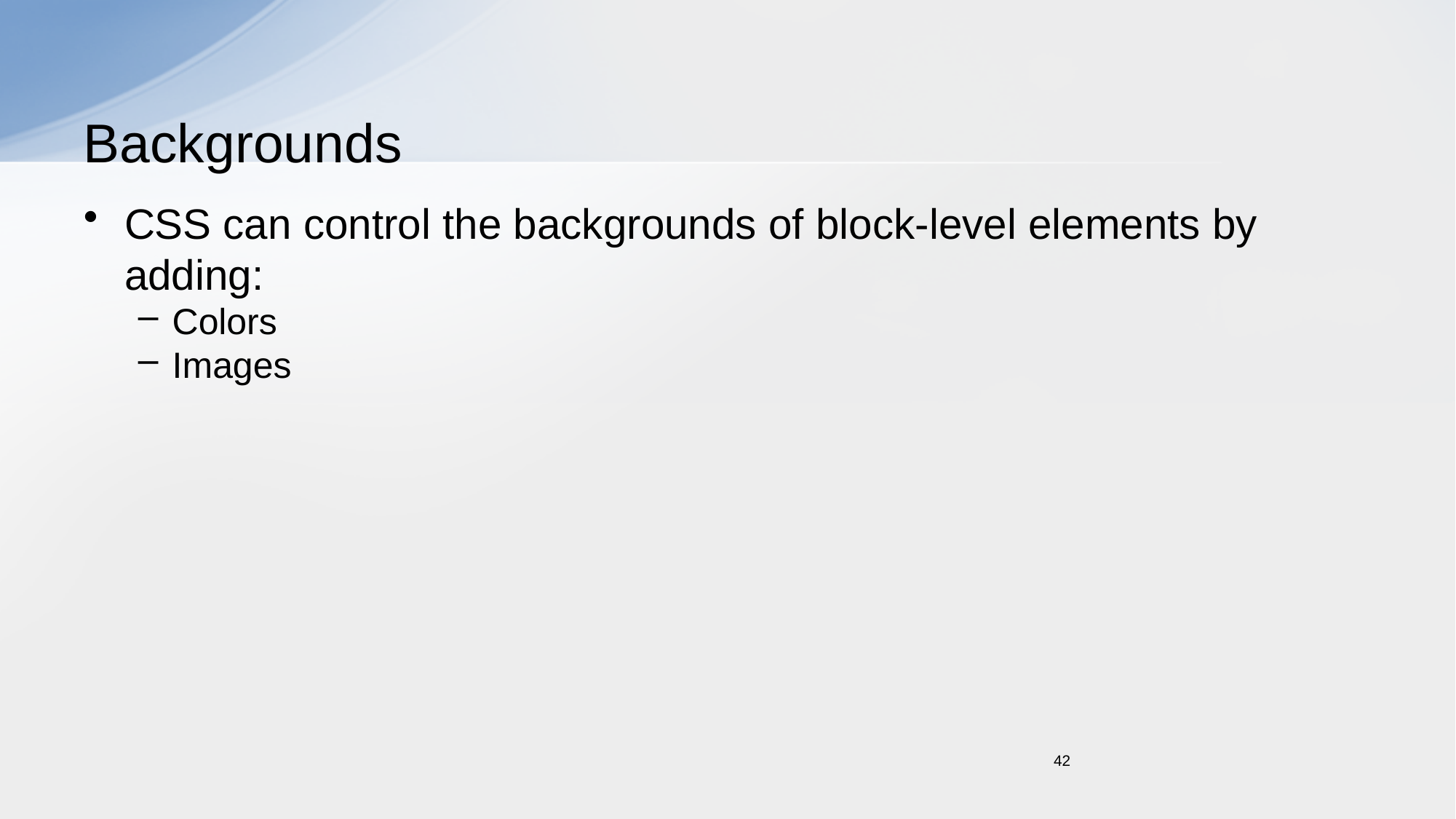

# Backgrounds
CSS can control the backgrounds of block-level elements by adding:
Colors
Images

42